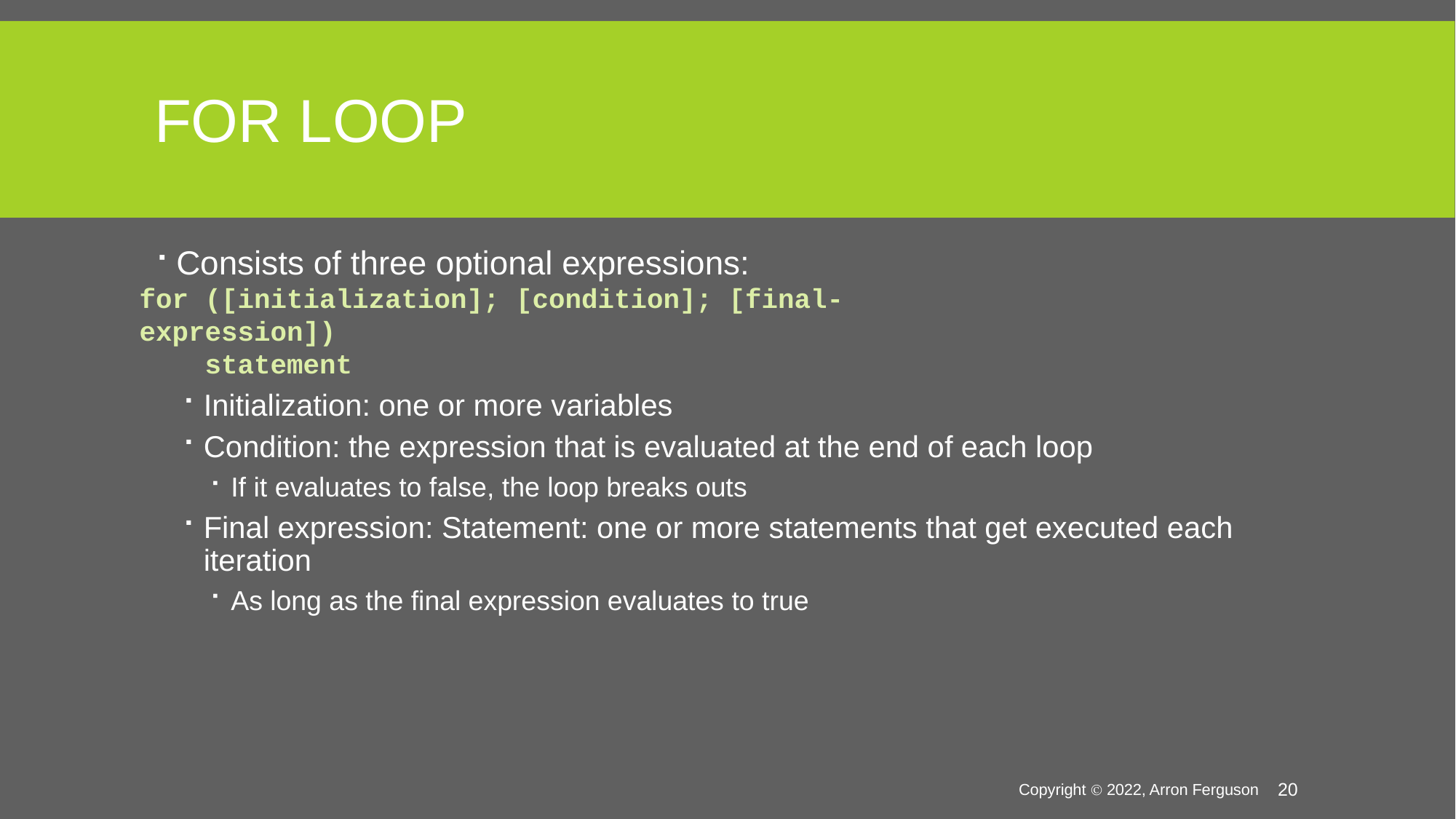

# For Loop
Consists of three optional expressions:

Initialization: one or more variables
Condition: the expression that is evaluated at the end of each loop
If it evaluates to false, the loop breaks outs
Final expression: Statement: one or more statements that get executed each iteration
As long as the final expression evaluates to true
for ([initialization]; [condition]; [final-expression])
    statement
Copyright Ⓒ 2022, Arron Ferguson
20